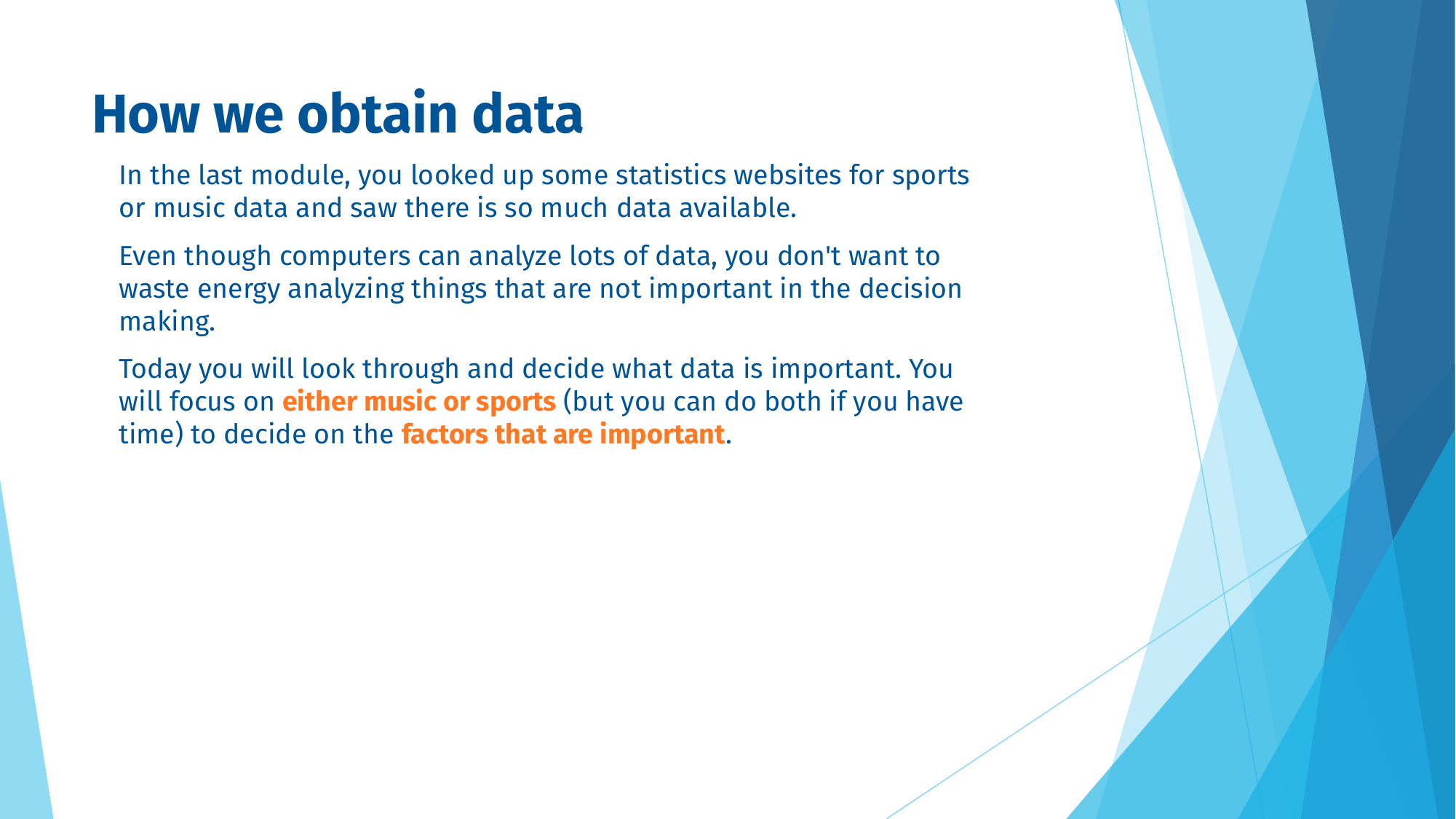

# How we obtain data
In the last module, you looked up some statistics websites for sports or music data and saw there is so much data available.
Even though computers can analyze lots of data, you don't want to waste energy analyzing things that are not important in the decision making.
Today you will look through and decide what data is important. You will focus on either music or sports (but you can do both if you have time) to decide on the factors that are important.